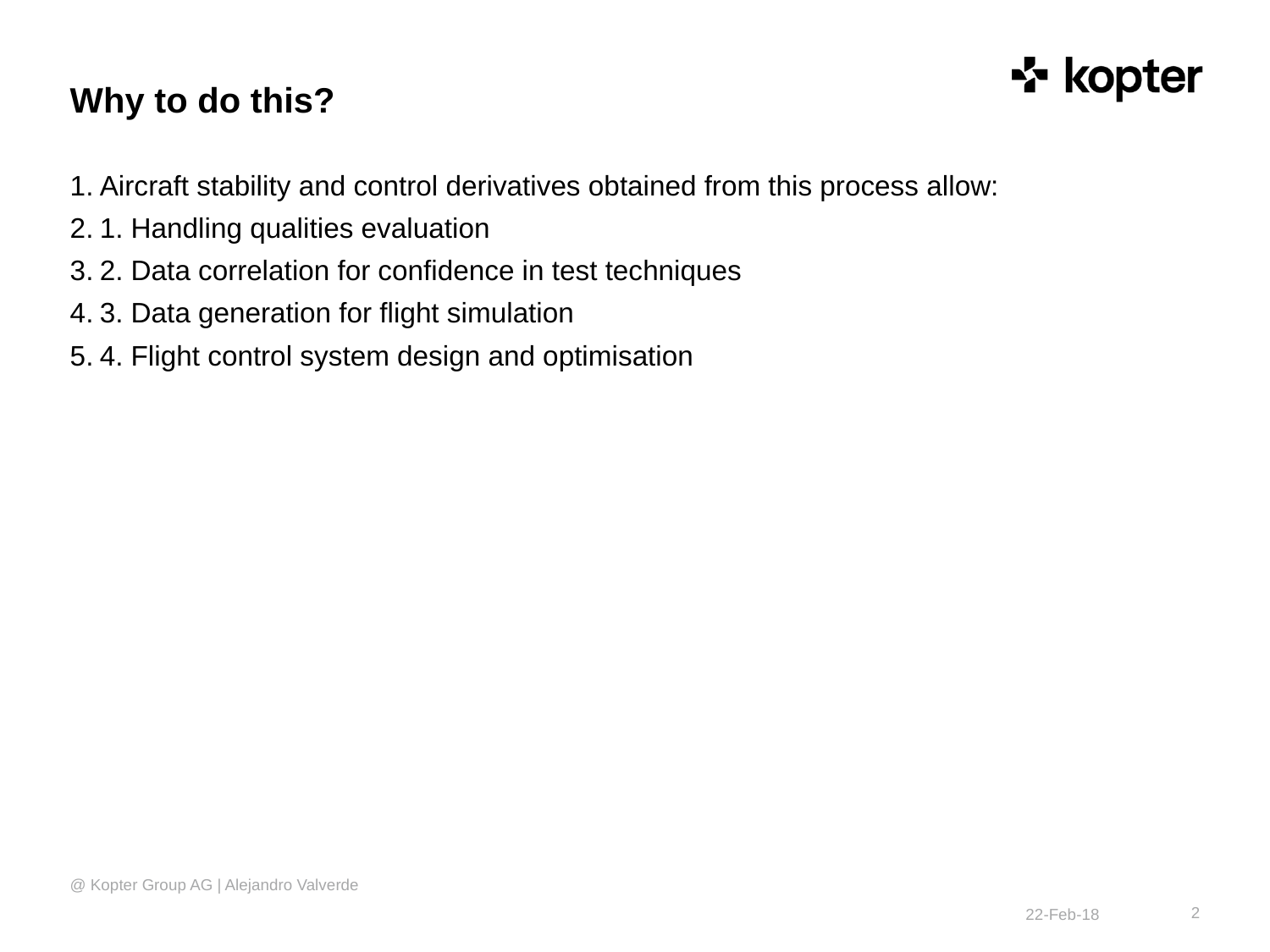

# Why to do this?
Aircraft stability and control derivatives obtained from this process allow:
1. Handling qualities evaluation
2. Data correlation for confidence in test techniques
3. Data generation for flight simulation
4. Flight control system design and optimisation
@ Kopter Group AG | Alejandro Valverde
2
22-Feb-18